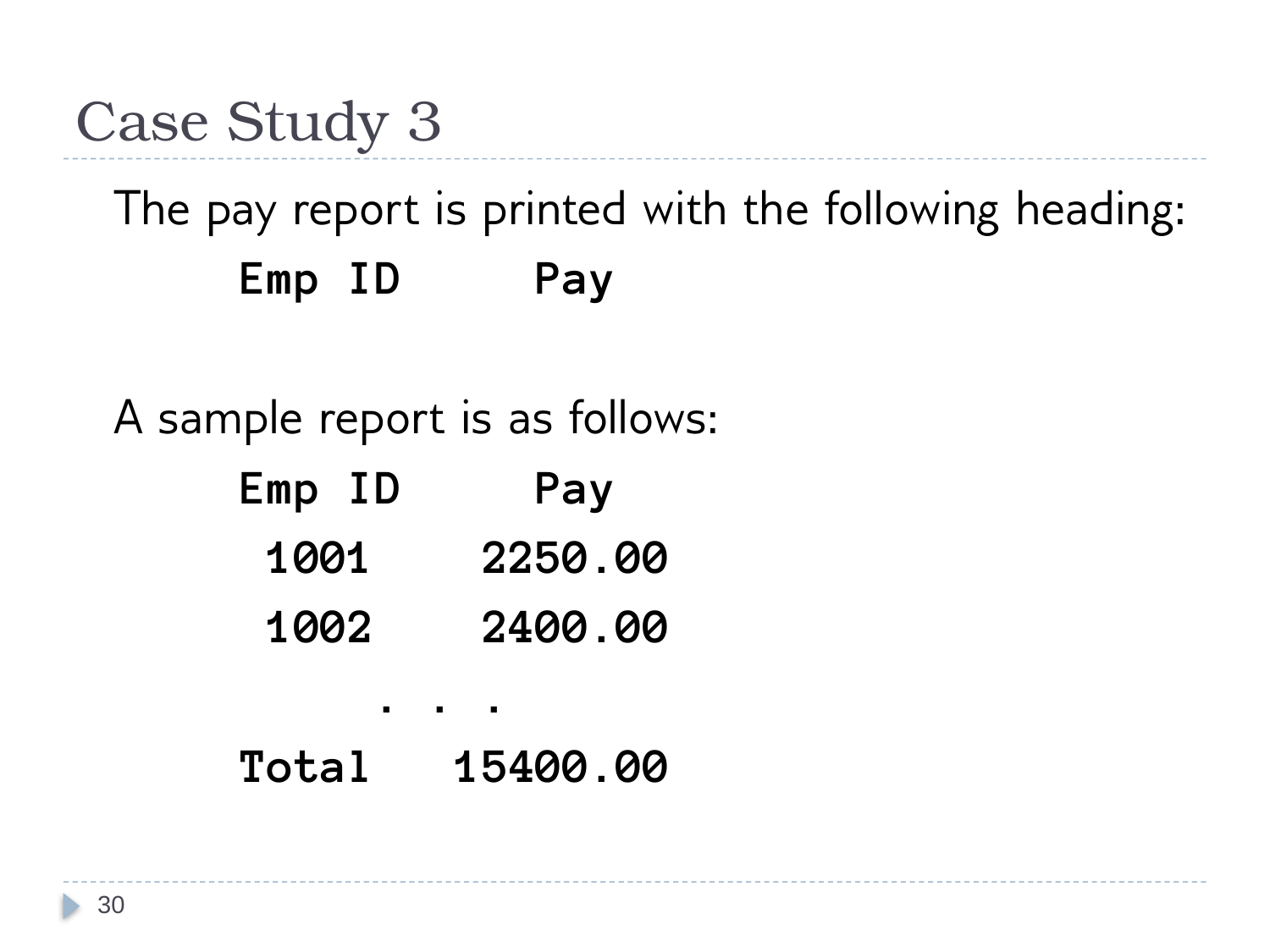

# Case Study 3
	The pay report is printed with the following heading:
		Emp ID     Pay

	A sample report is as follows:
		Emp ID     Pay
   	 1001    2250.00
    	 1002    2400.00
     	     . . .
  	Total   15400.00
30